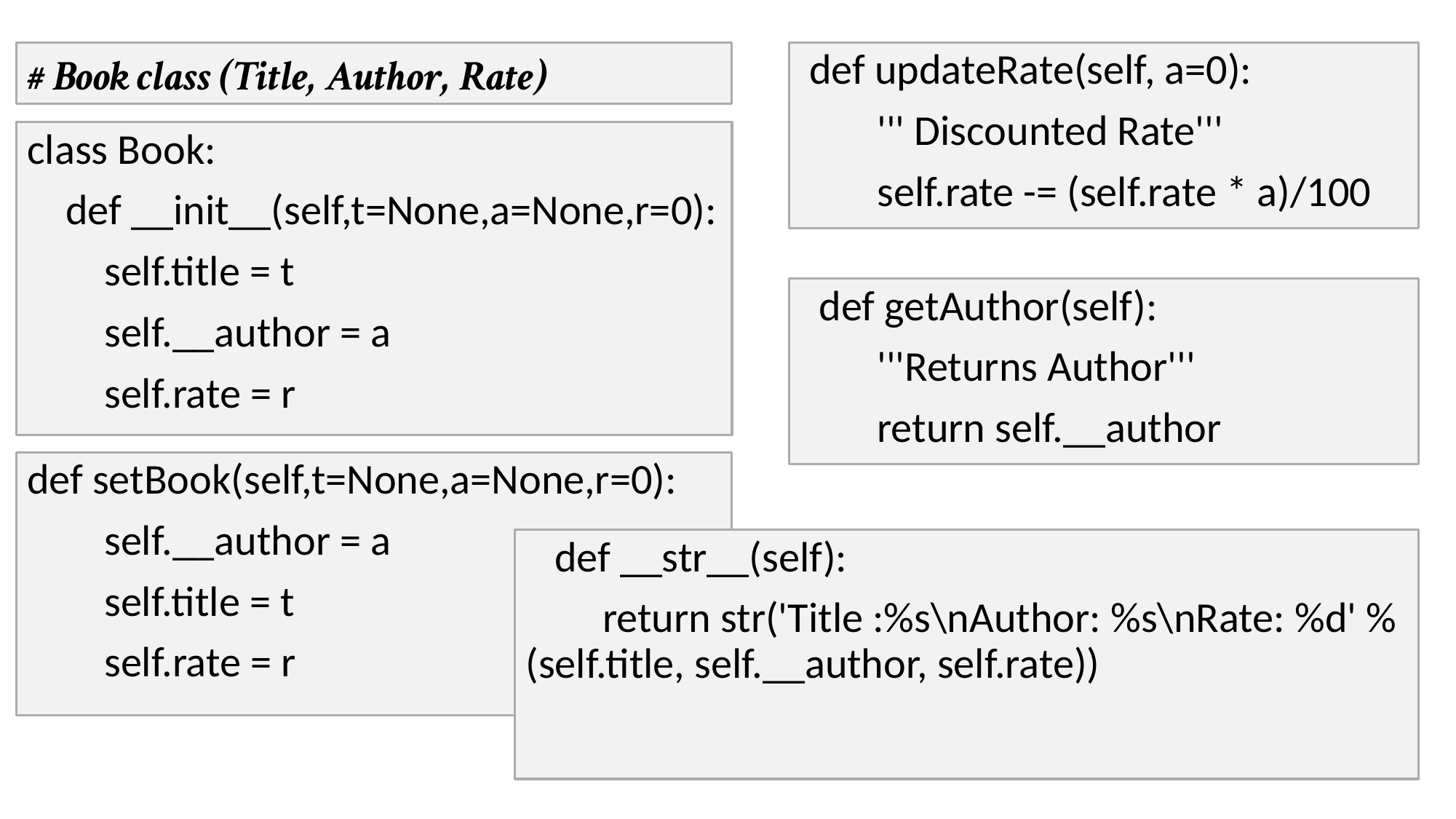

# Book class (Title, Author, Rate)
 def updateRate(self, a=0):
        ''' Discounted Rate'''
        self.rate -= (self.rate * a)/100
class Book:
    def __init__(self,t=None,a=None,r=0):
        self.title = t
        self.__author = a
        self.rate = r
  def getAuthor(self):
        '''Returns Author'''
        return self.__author
def setBook(self,t=None,a=None,r=0):
        self.__author = a
        self.title = t
        self.rate = r
   def __str__(self):
        return str('Title :%s\nAuthor: %s\nRate: %d' % (self.title, self.__author, self.rate))